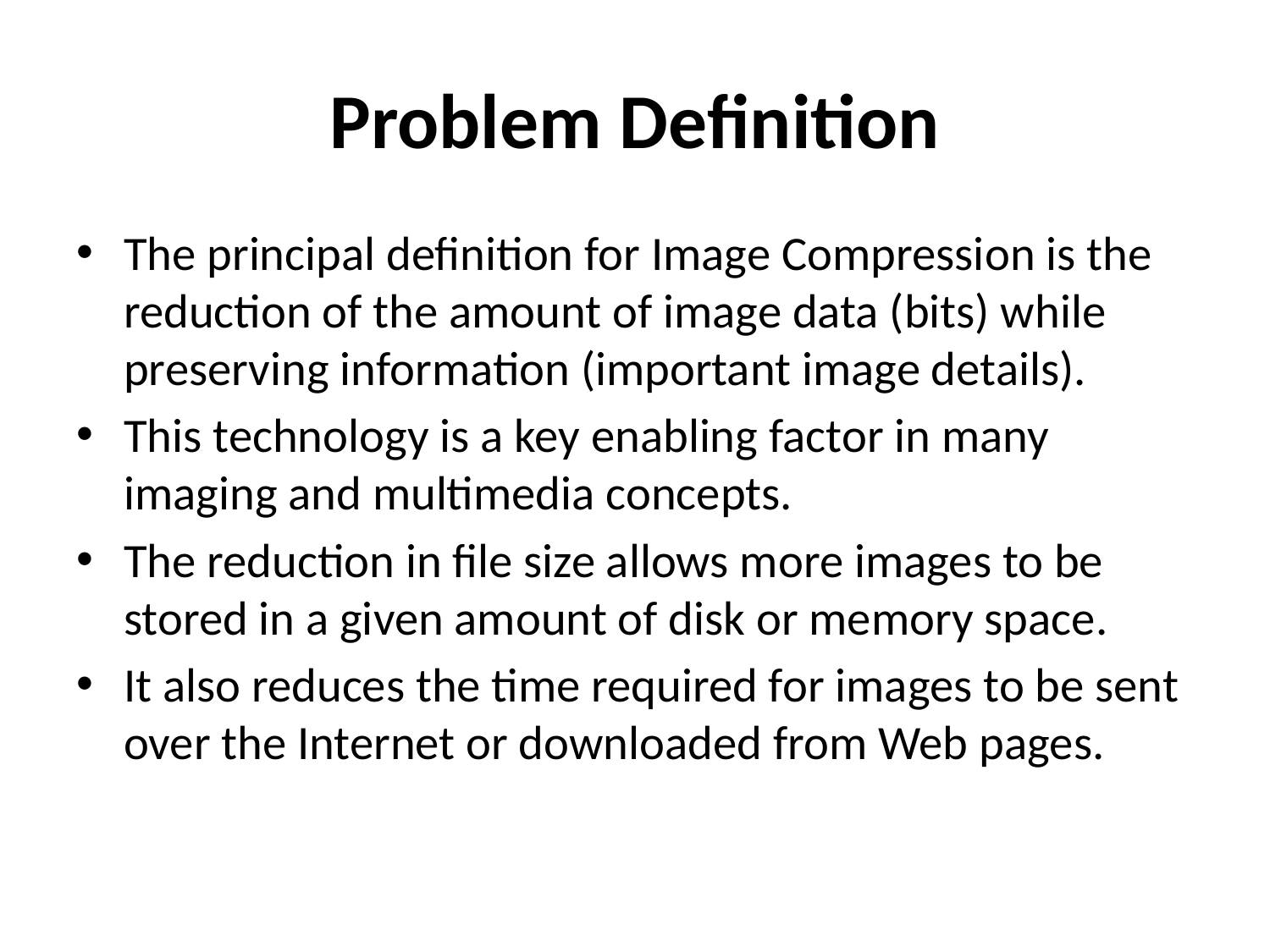

# Problem Definition
The principal definition for Image Compression is the reduction of the amount of image data (bits) while preserving information (important image details).
This technology is a key enabling factor in many imaging and multimedia concepts.
The reduction in file size allows more images to be stored in a given amount of disk or memory space.
It also reduces the time required for images to be sent over the Internet or downloaded from Web pages.